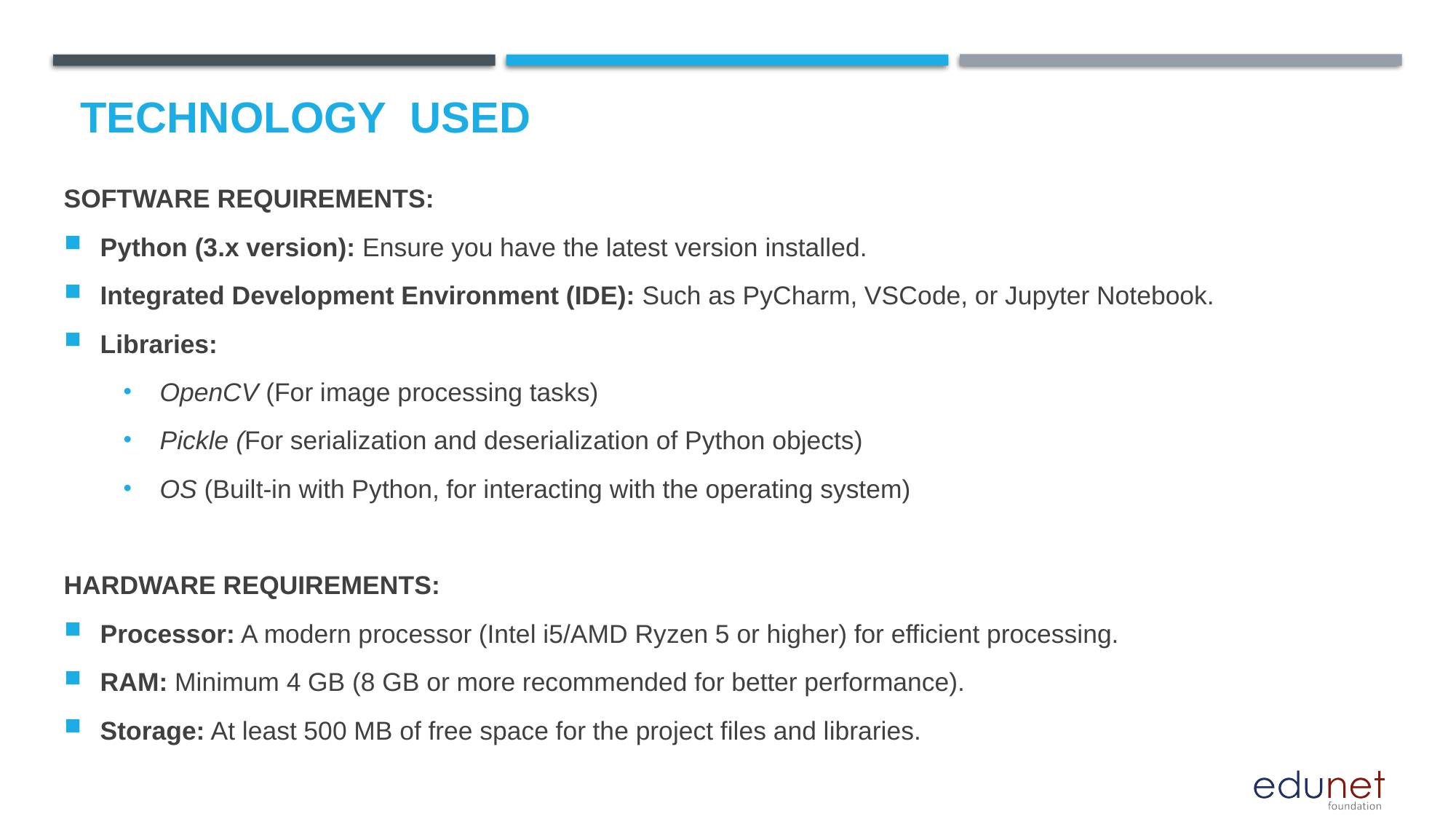

# Technology  used
SOFTWARE REQUIREMENTS:
Python (3.x version): Ensure you have the latest version installed.
Integrated Development Environment (IDE): Such as PyCharm, VSCode, or Jupyter Notebook.
Libraries:
OpenCV (For image processing tasks)
Pickle (For serialization and deserialization of Python objects)
OS (Built-in with Python, for interacting with the operating system)

HARDWARE REQUIREMENTS:
Processor: A modern processor (Intel i5/AMD Ryzen 5 or higher) for efficient processing.
RAM: Minimum 4 GB (8 GB or more recommended for better performance).
Storage: At least 500 MB of free space for the project files and libraries.